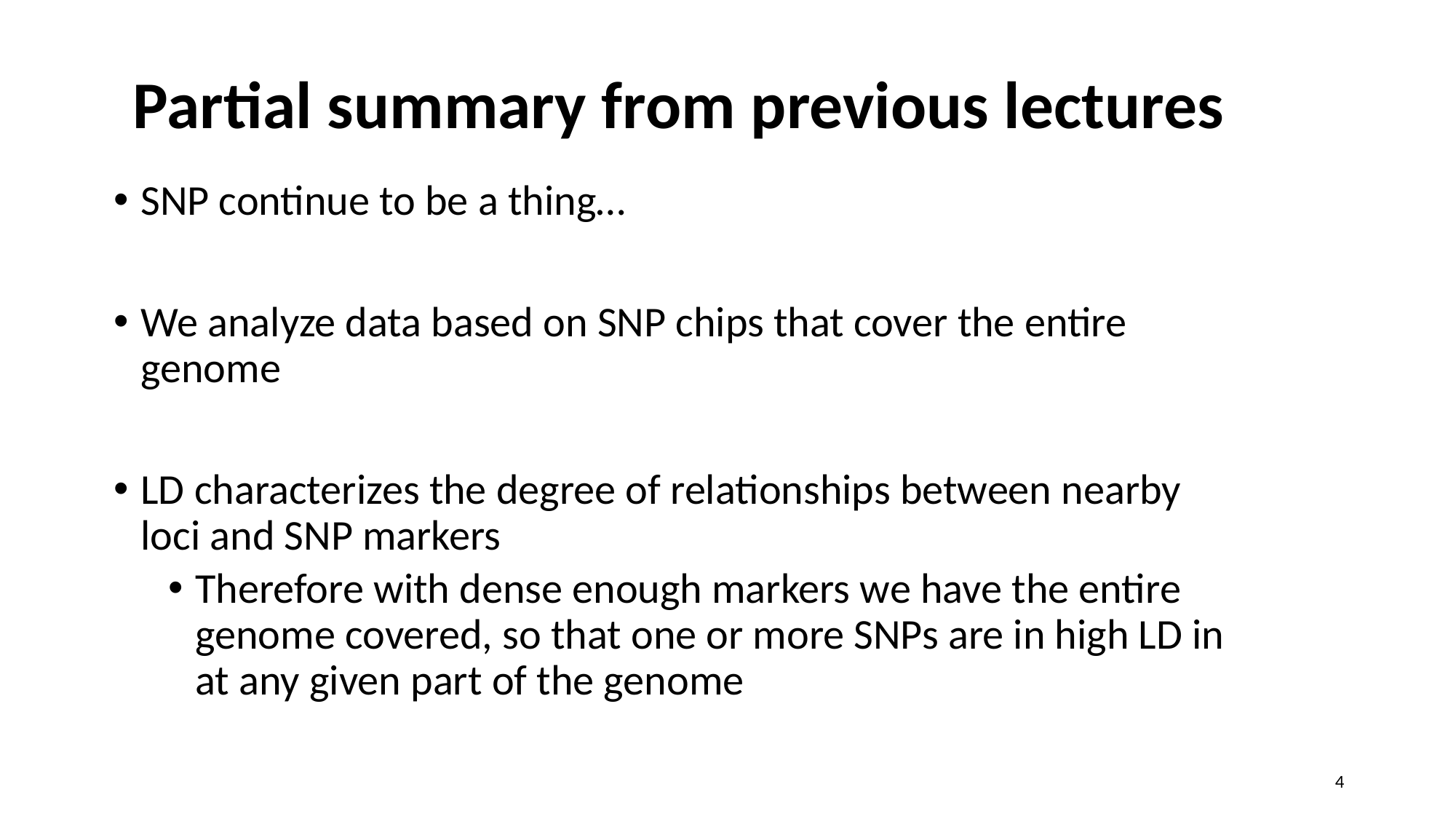

# Partial summary from previous lectures
SNP continue to be a thing…

We analyze data based on SNP chips that cover the entire genome

LD characterizes the degree of relationships between nearby loci and SNP markers
Therefore with dense enough markers we have the entire genome covered, so that one or more SNPs are in high LD in at any given part of the genome

4